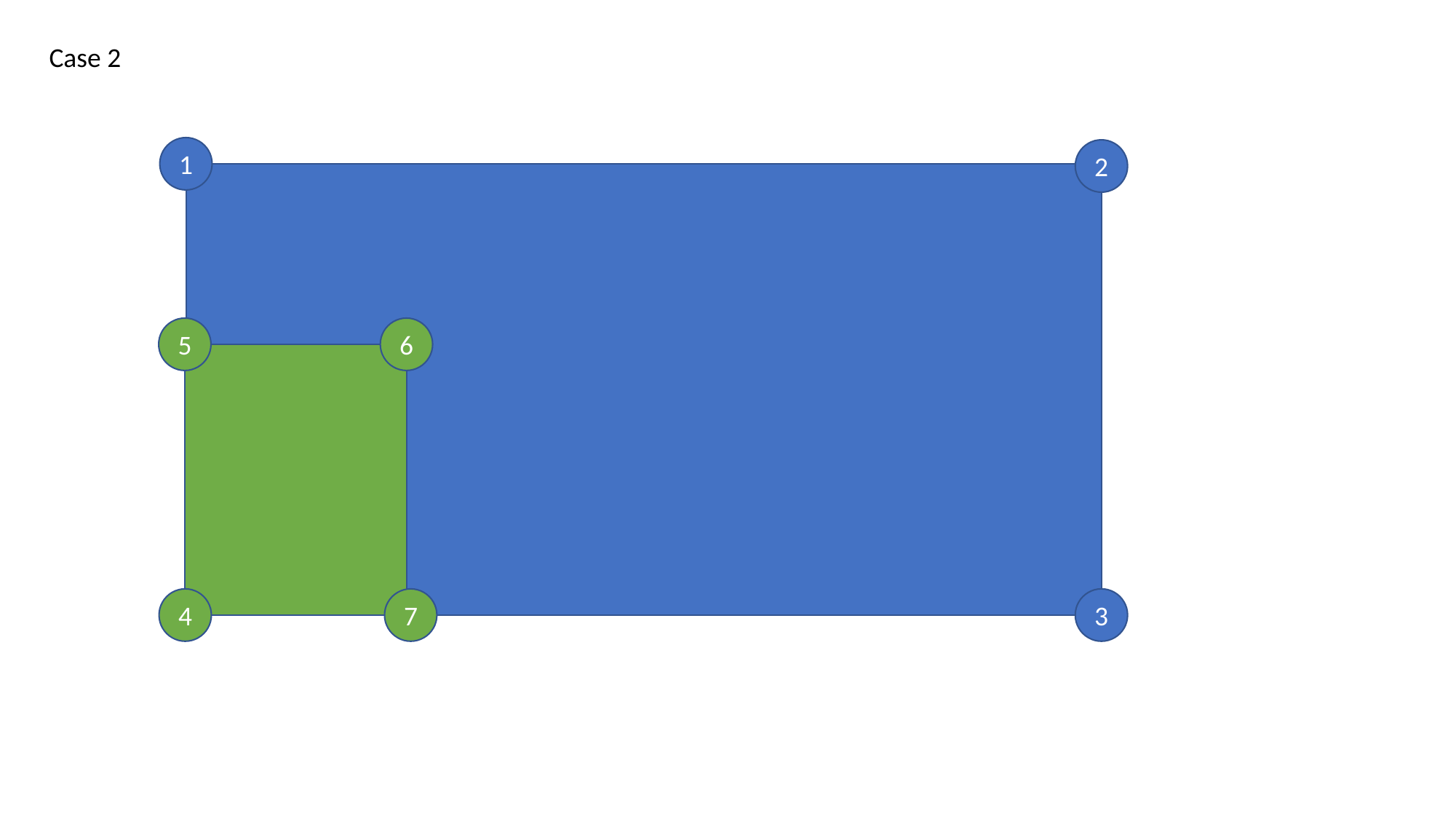

Case 2
1
2

6
5

4
7
3